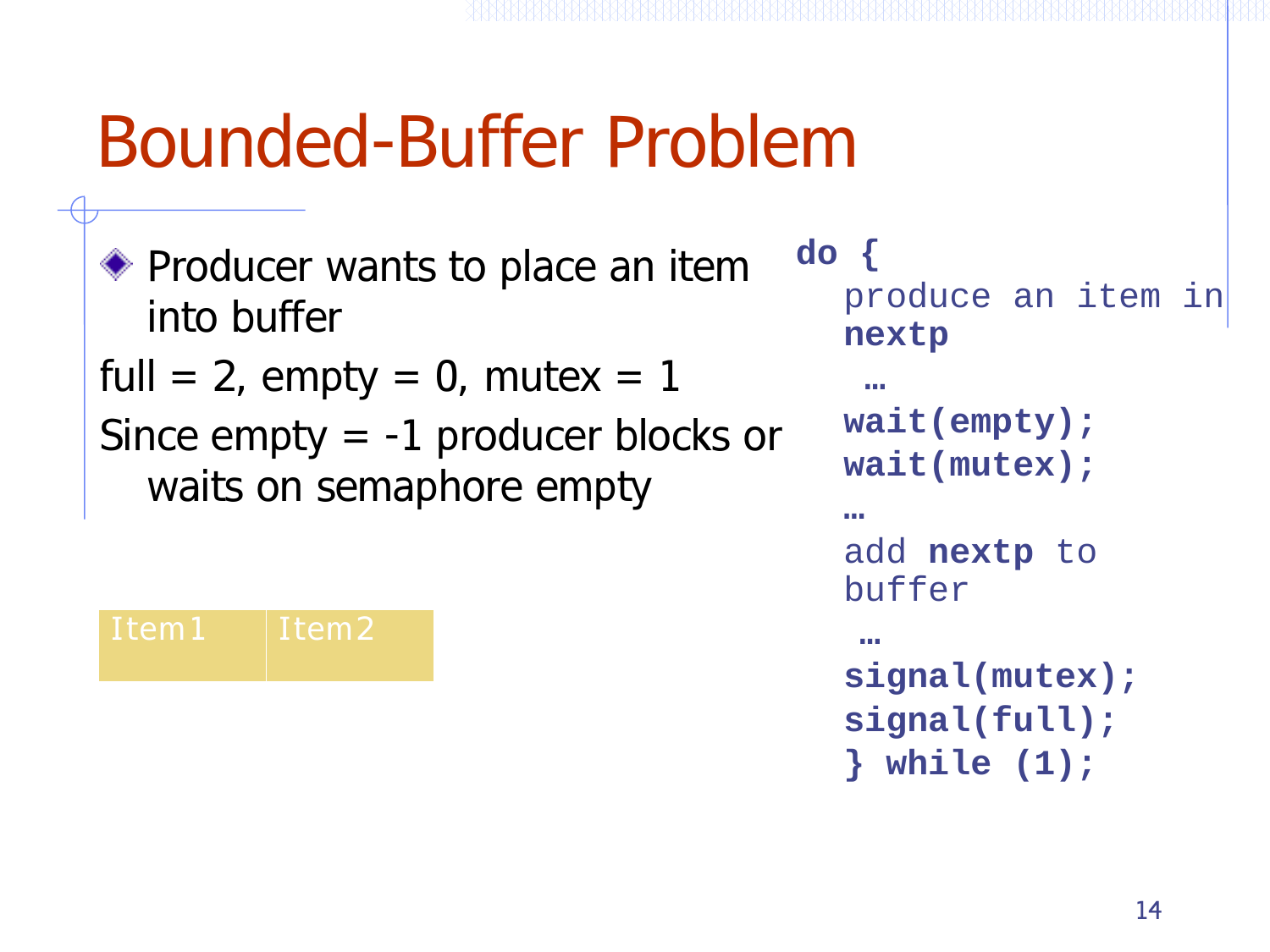

# Bounded-Buffer Problem
do {
	produce an item in nextp
	 …
	wait(empty);
	wait(mutex);
	…
	add nextp to buffer
   …
	signal(mutex);
	signal(full);
	} while (1);

Producer wants to place an item into buffer
full = 2, empty = 0, mutex = 1
Since empty = -1 producer blocks or waits on semaphore empty

| Item1 | Item2 |
| --- | --- |
14